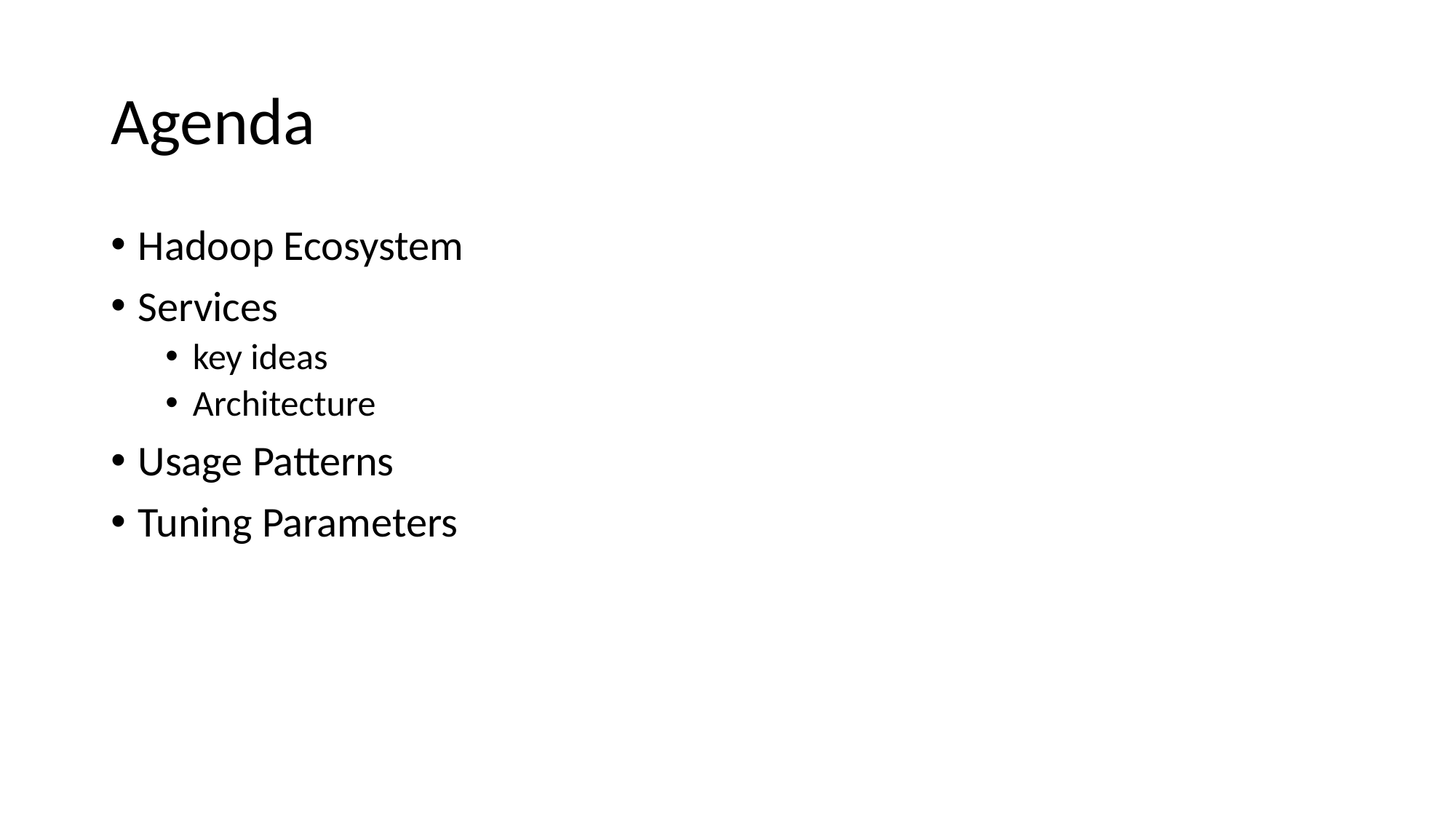

# Agenda
Hadoop Ecosystem
Services
key ideas
Architecture
Usage Patterns
Tuning Parameters